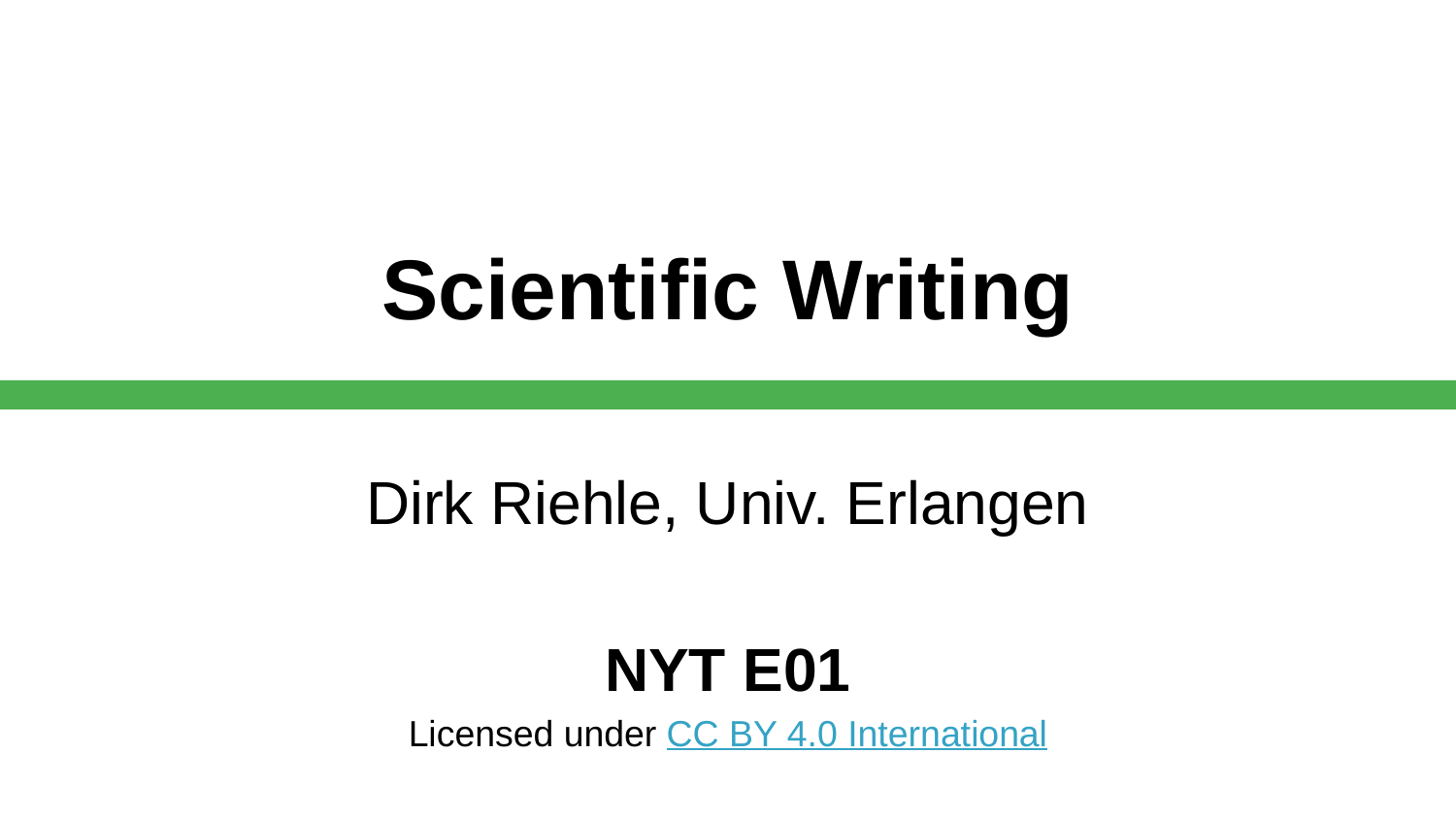

# Scientific Writing
Dirk Riehle, Univ. Erlangen

NYT E01
Licensed under CC BY 4.0 International